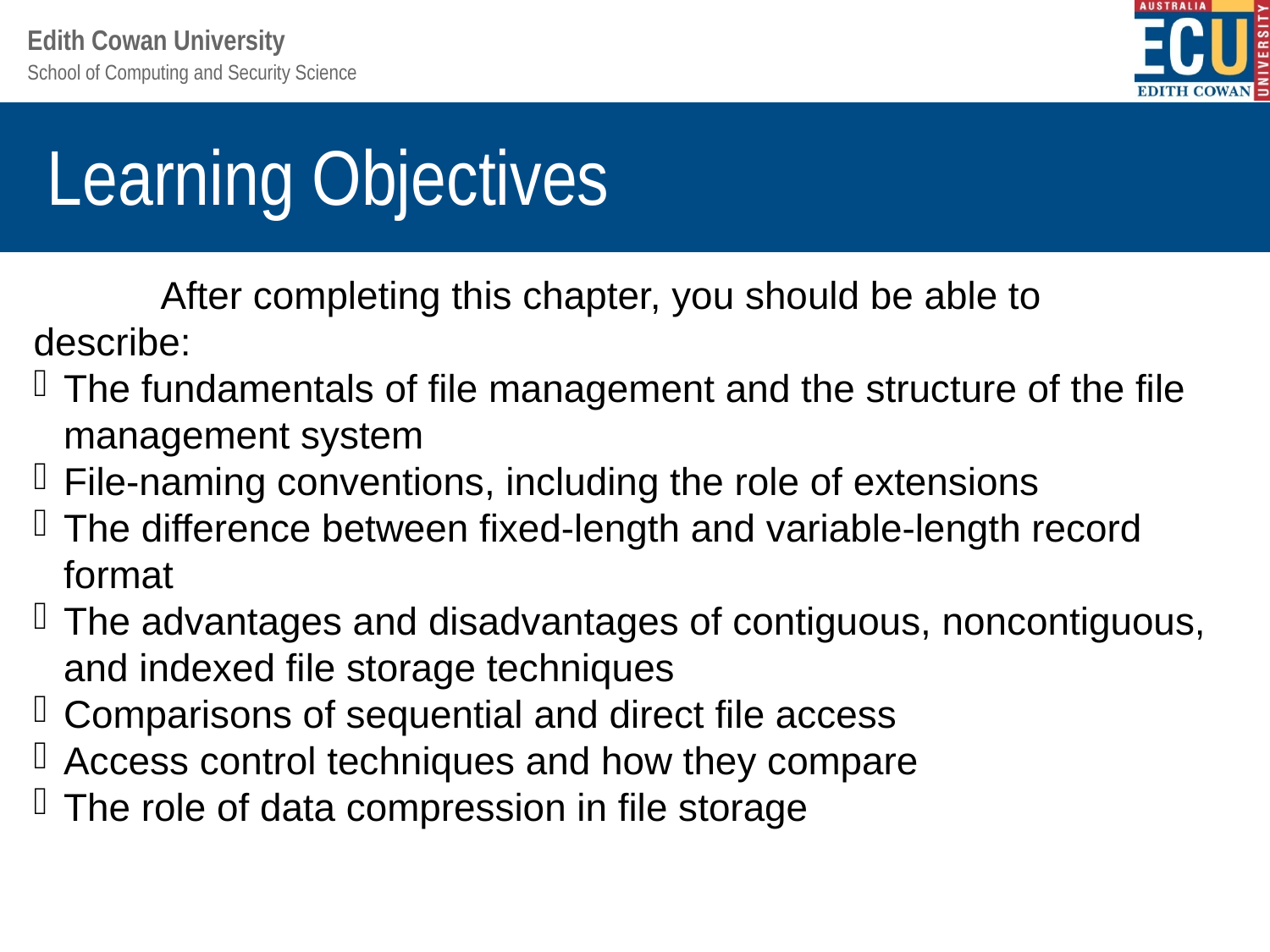

Learning Objectives
	After completing this chapter, you should be able to describe:
The fundamentals of file management and the structure of the file management system
File-naming conventions, including the role of extensions
The difference between fixed-length and variable-length record format
The advantages and disadvantages of contiguous, noncontiguous, and indexed file storage techniques
Comparisons of sequential and direct file access
Access control techniques and how they compare
The role of data compression in file storage